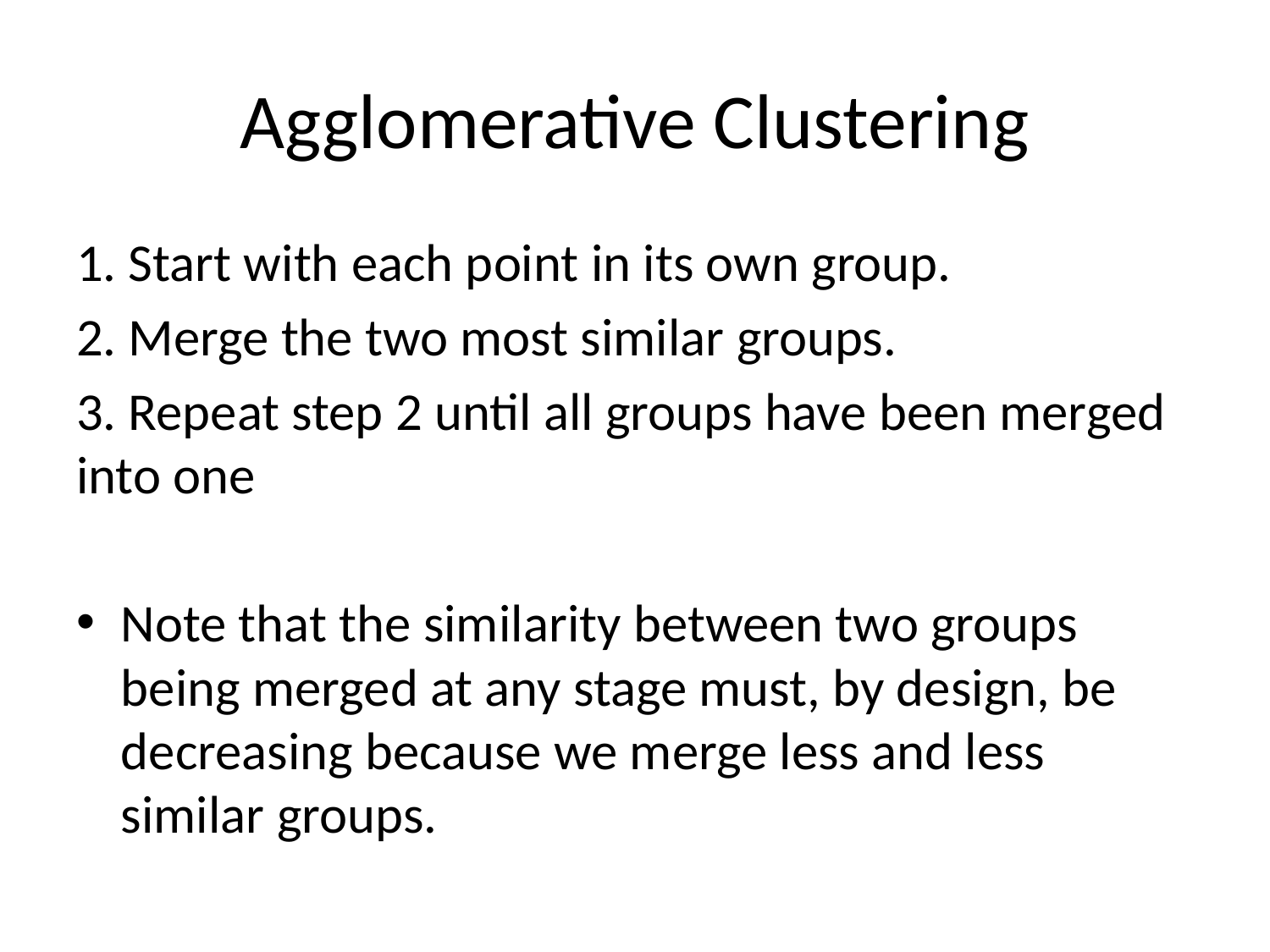

# Agglomerative Clustering
1. Start with each point in its own group.
2. Merge the two most similar groups.
3. Repeat step 2 until all groups have been merged into one

Note that the similarity between two groups being merged at any stage must, by design, be decreasing because we merge less and less similar groups.